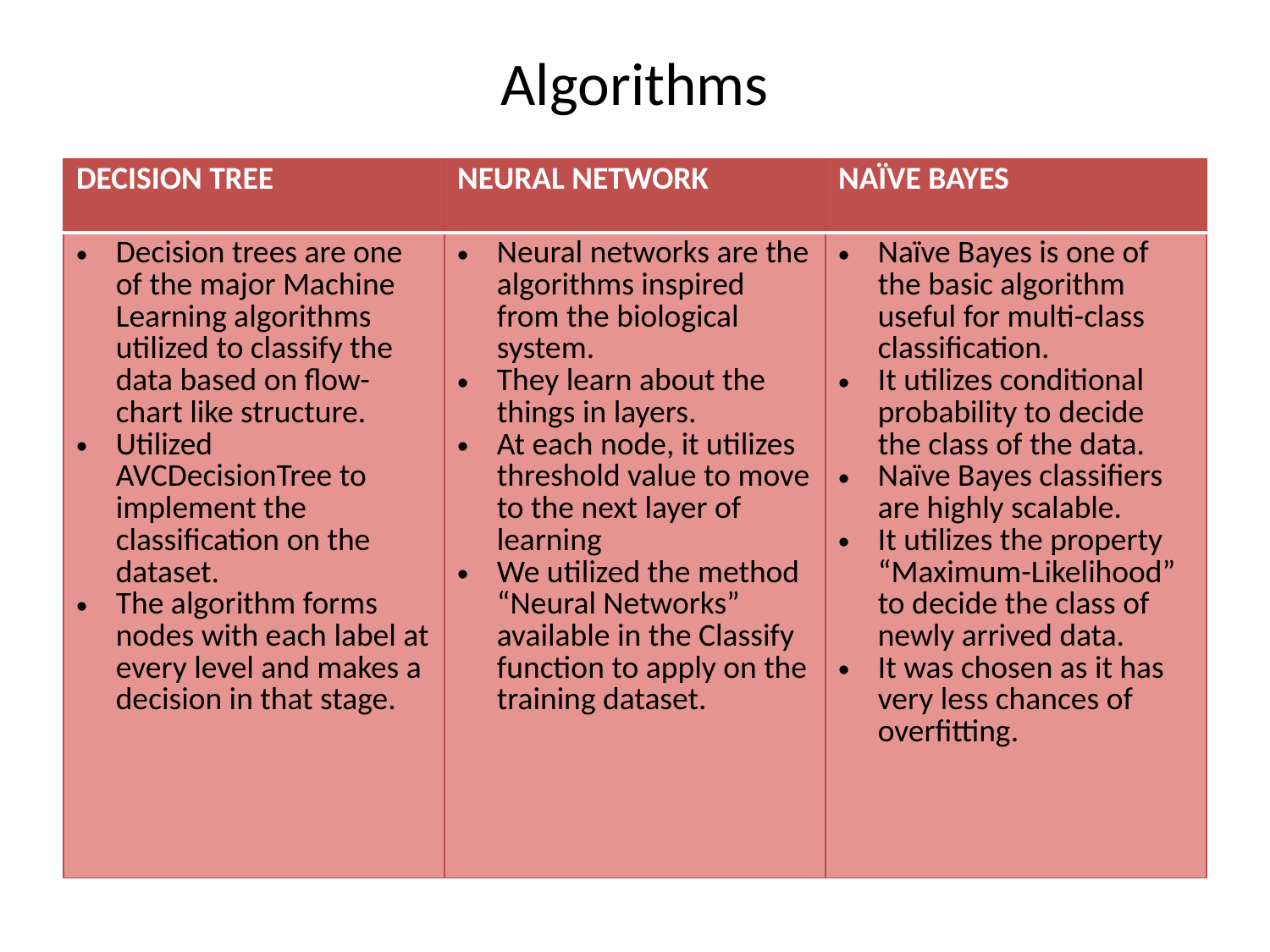

# Algorithms
| DECISION TREE | NEURAL NETWORK | NAÏVE BAYES |
| --- | --- | --- |
| Decision trees are one of the major Machine Learning algorithms utilized to classify the data based on flow-chart like structure. Utilized AVCDecisionTree to implement the classification on the dataset. The algorithm forms nodes with each label at every level and makes a decision in that stage. | Neural networks are the algorithms inspired from the biological system. They learn about the things in layers. At each node, it utilizes threshold value to move to the next layer of learning We utilized the method “Neural Networks” available in the Classify function to apply on the training dataset. | Naïve Bayes is one of the basic algorithm useful for multi-class classification. It utilizes conditional probability to decide the class of the data. Naïve Bayes classifiers are highly scalable. It utilizes the property “Maximum-Likelihood” to decide the class of newly arrived data. It was chosen as it has very less chances of overfitting. |